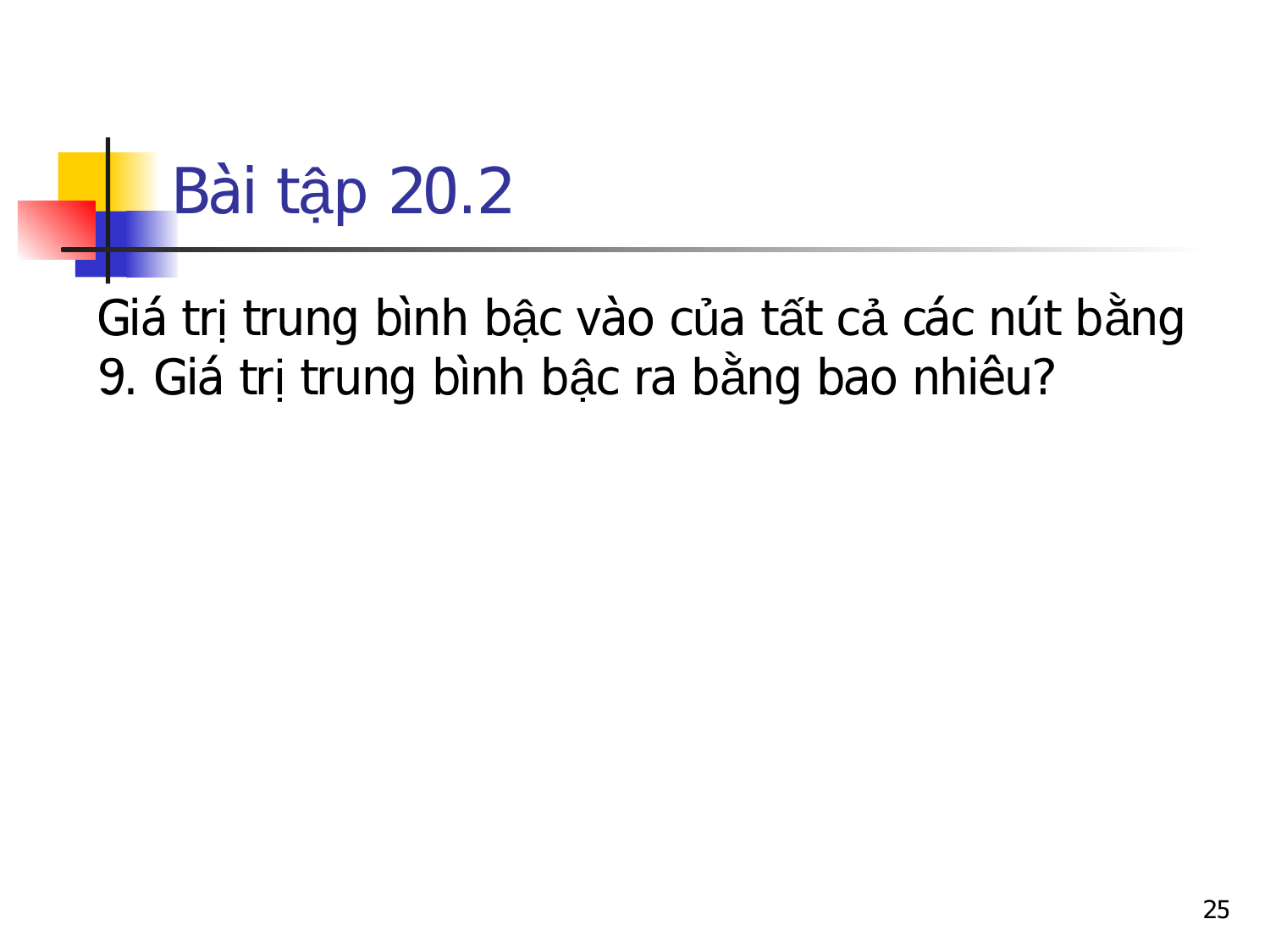

# Bài tập 20.2
Giá trị trung bình bậc vào của tất cả các nút bằng 9. Giá trị trung bình bậc ra bằng bao nhiêu?
25